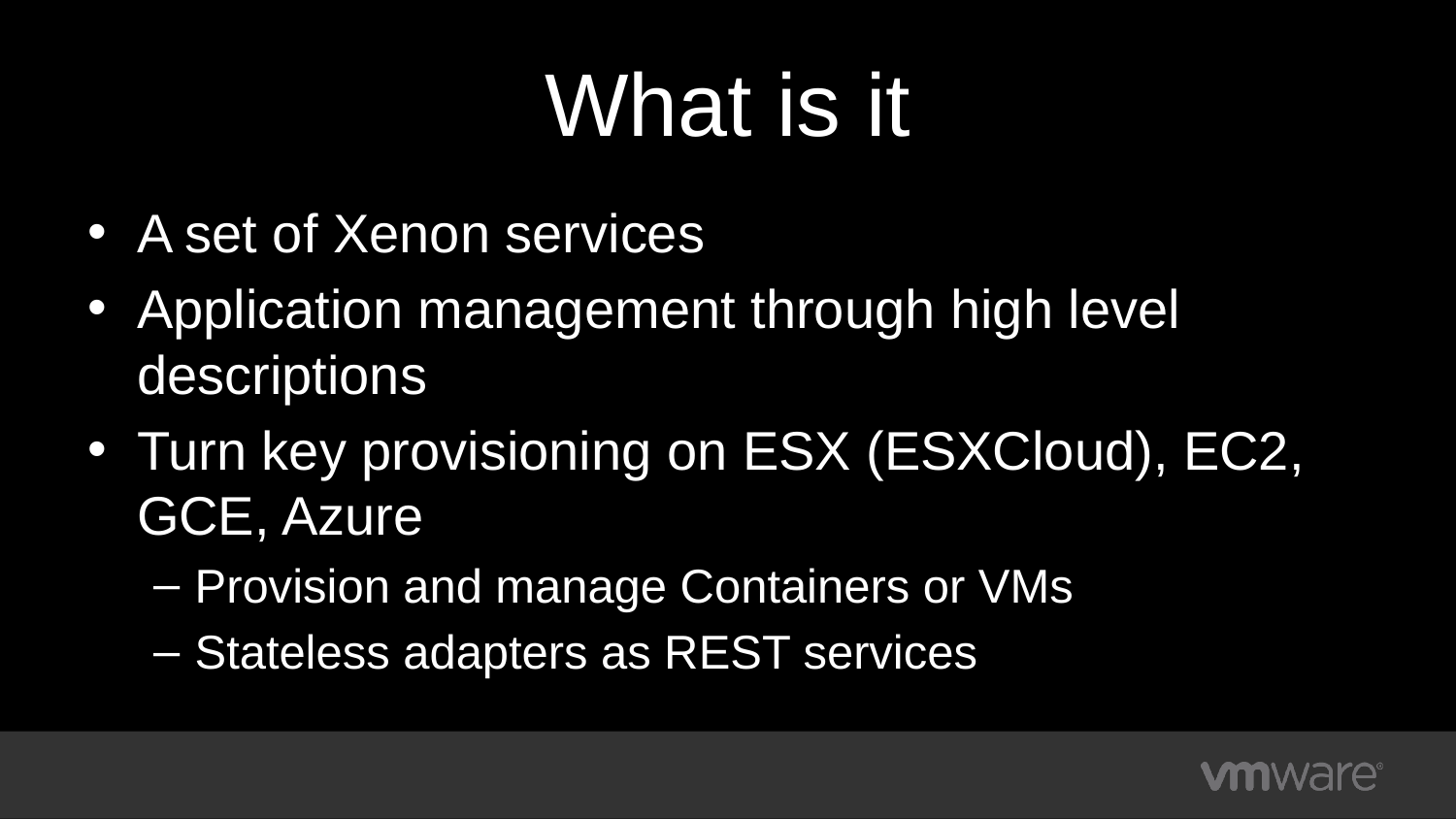

# What is it
A set of Xenon services
Application management through high level descriptions
Turn key provisioning on ESX (ESXCloud), EC2, GCE, Azure
Provision and manage Containers or VMs
Stateless adapters as REST services